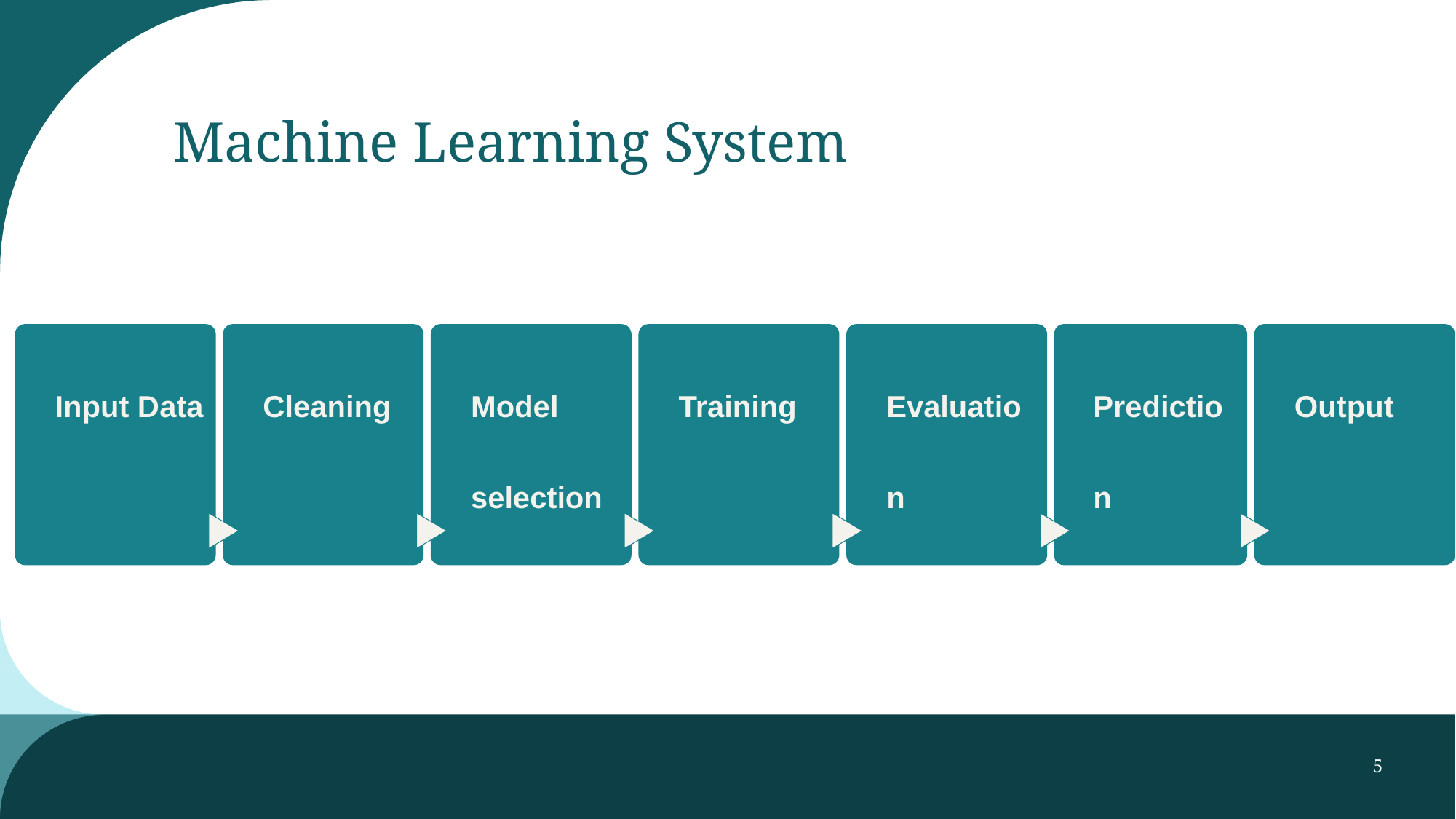

# Machine Learning System

Input Data

Cleaning

Model
selection

Training

Evaluation

Prediction

Output

5